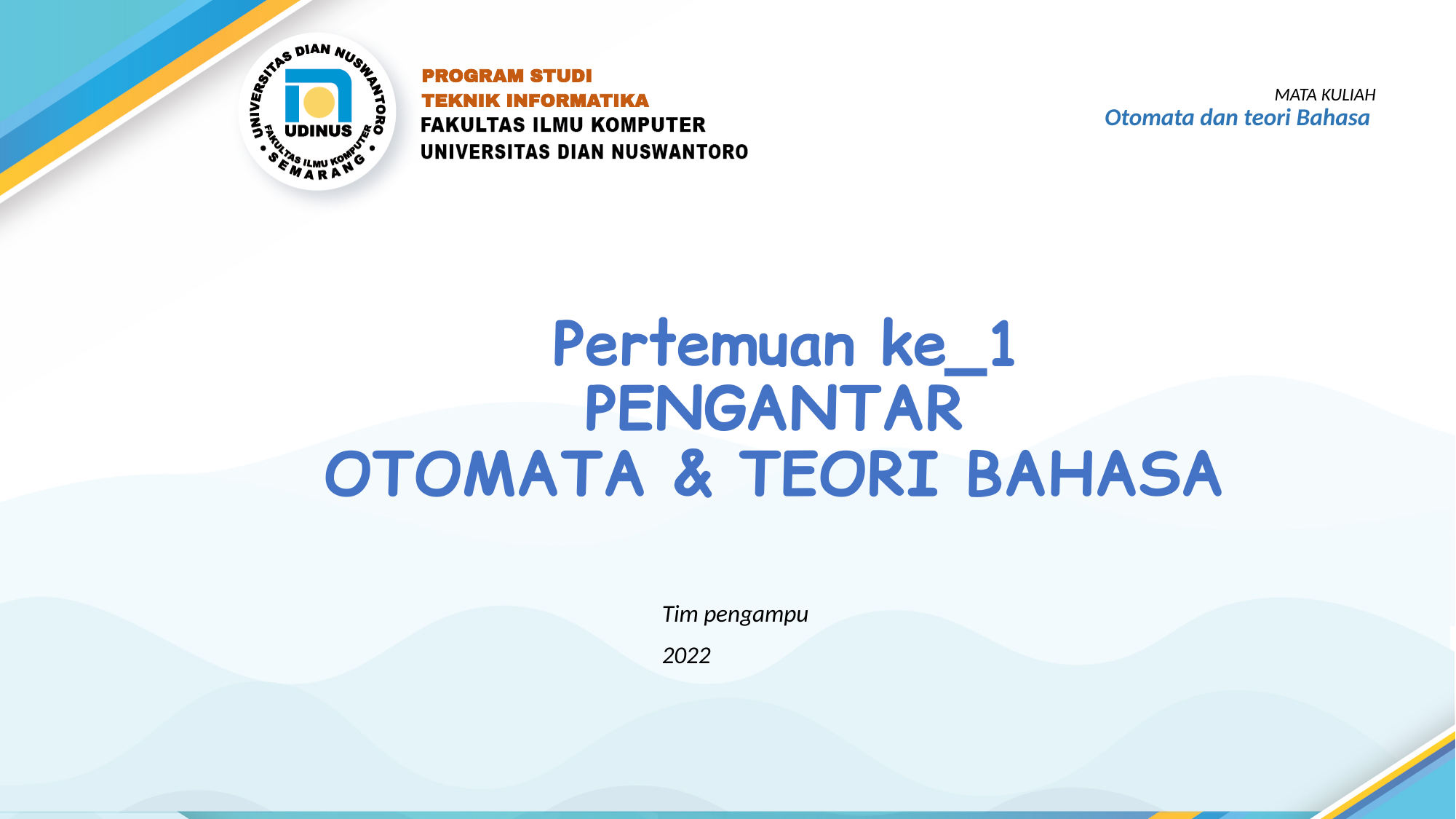

PROGRAM STUDI
TEKNIK INFORMATIKA
MATA KULIAH
Otomata dan teori Bahasa
# Pertemuan ke_1 PENGANTAR OTOMATA & TEORI BAHASA
Tim pengampu
2022